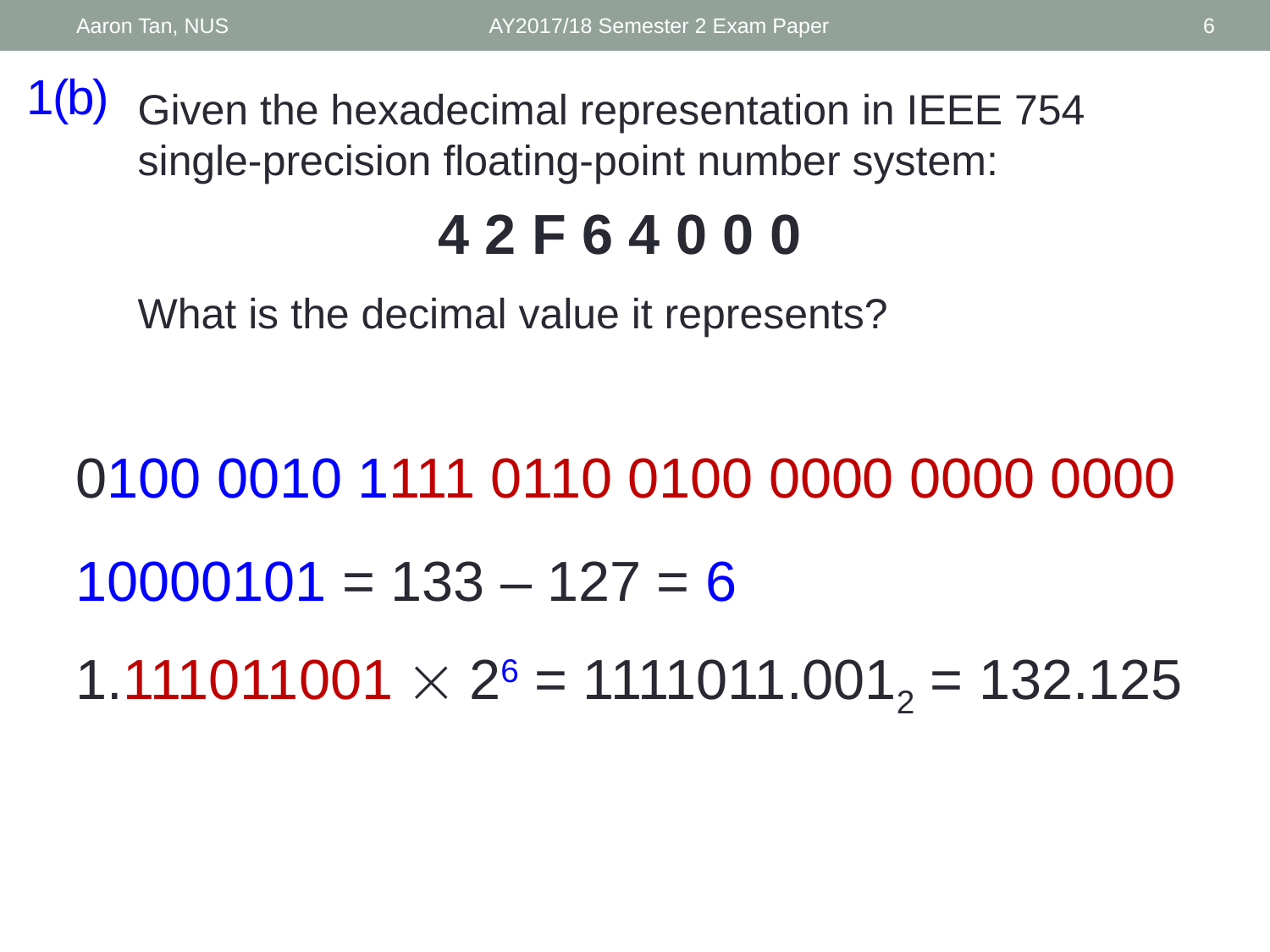

Aaron Tan, NUS
AY2017/18 Semester 2 Exam Paper
6
# 1(b)
Given the hexadecimal representation in IEEE 754 single-precision floating-point number system:
4 2 F 6 4 0 0 0
What is the decimal value it represents?
0100 0010 1111 0110 0100 0000 0000 0000
10000101 = 133 – 127 = 6
1.111011001 × 26 = 1111011.0012 = 132.125